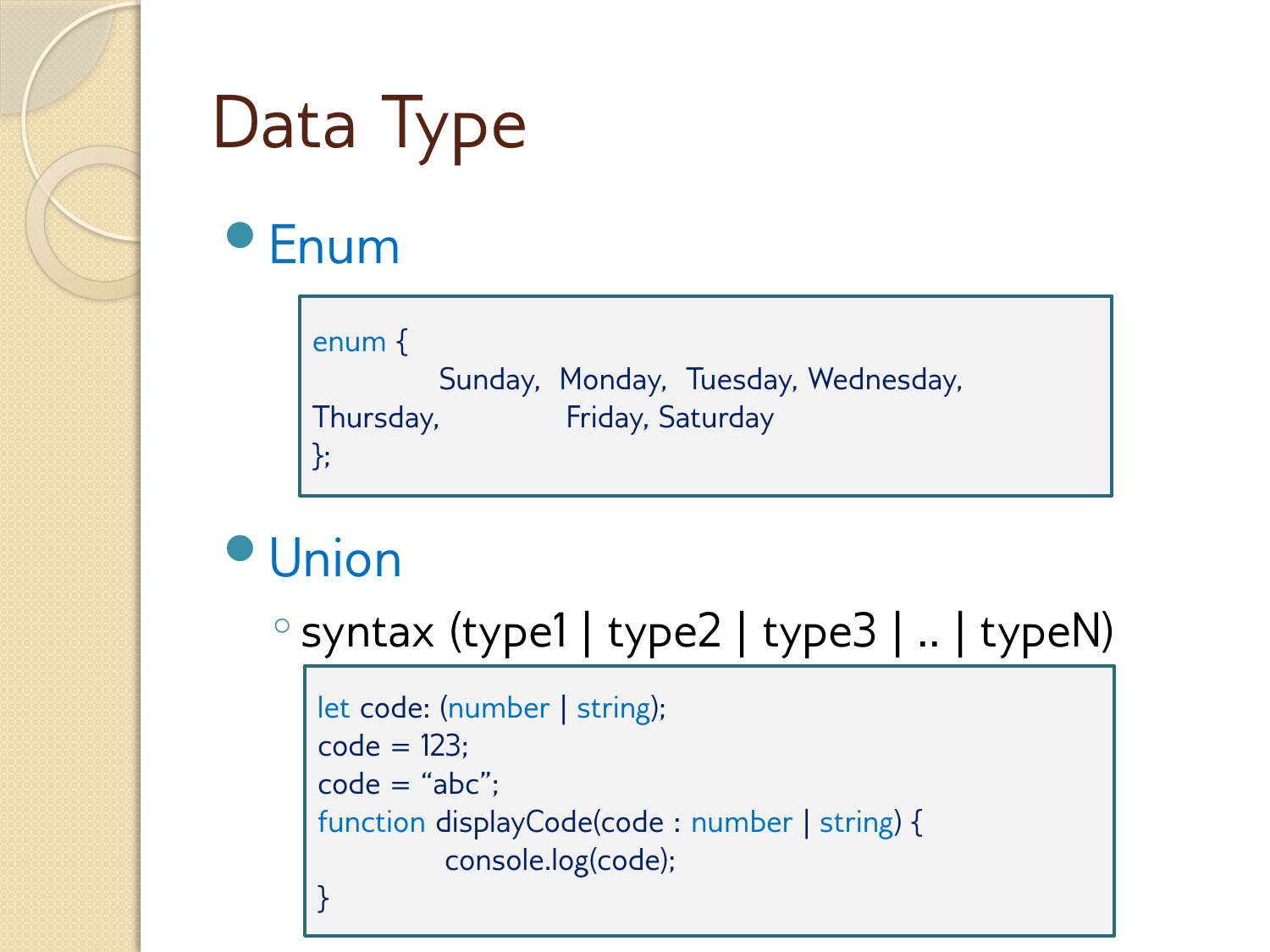

# Data Type
Enum

Union
syntax (type1 | type2 | type3 | .. | typeN)

enum {
	Sunday,  Monday,  Tuesday, Wednesday, Thursday, 	Friday, Saturday
};
let code: (number | string);
code = 123;
code = “abc”;
function displayCode(code : number | string) {
	console.log(code);
}